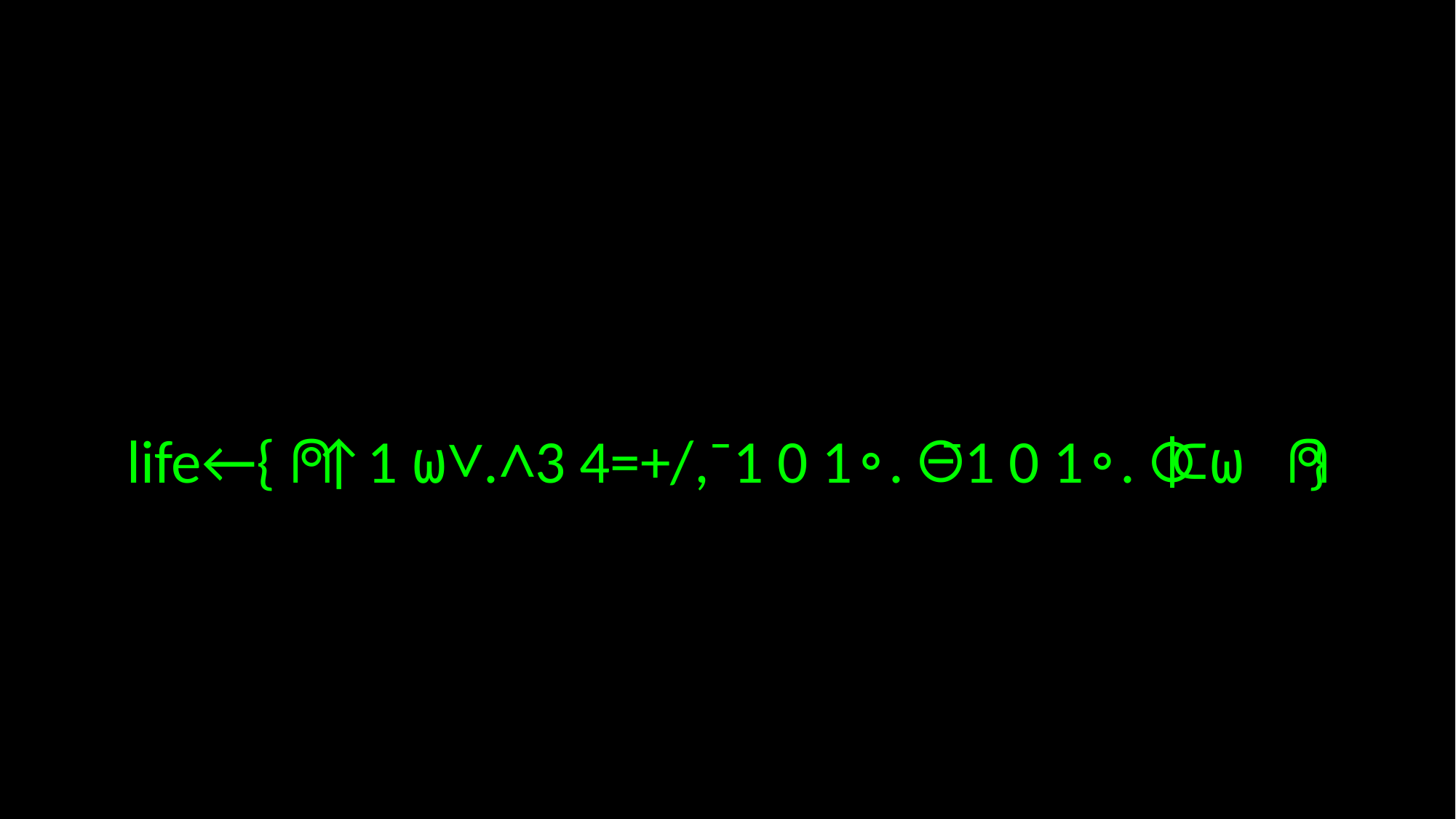

life←{⍝↑1 ⍵∨.∧3 4=+/,¯1 0 1∘.⊖¯1 0 1∘.⌽⊂⍵  ⍝}